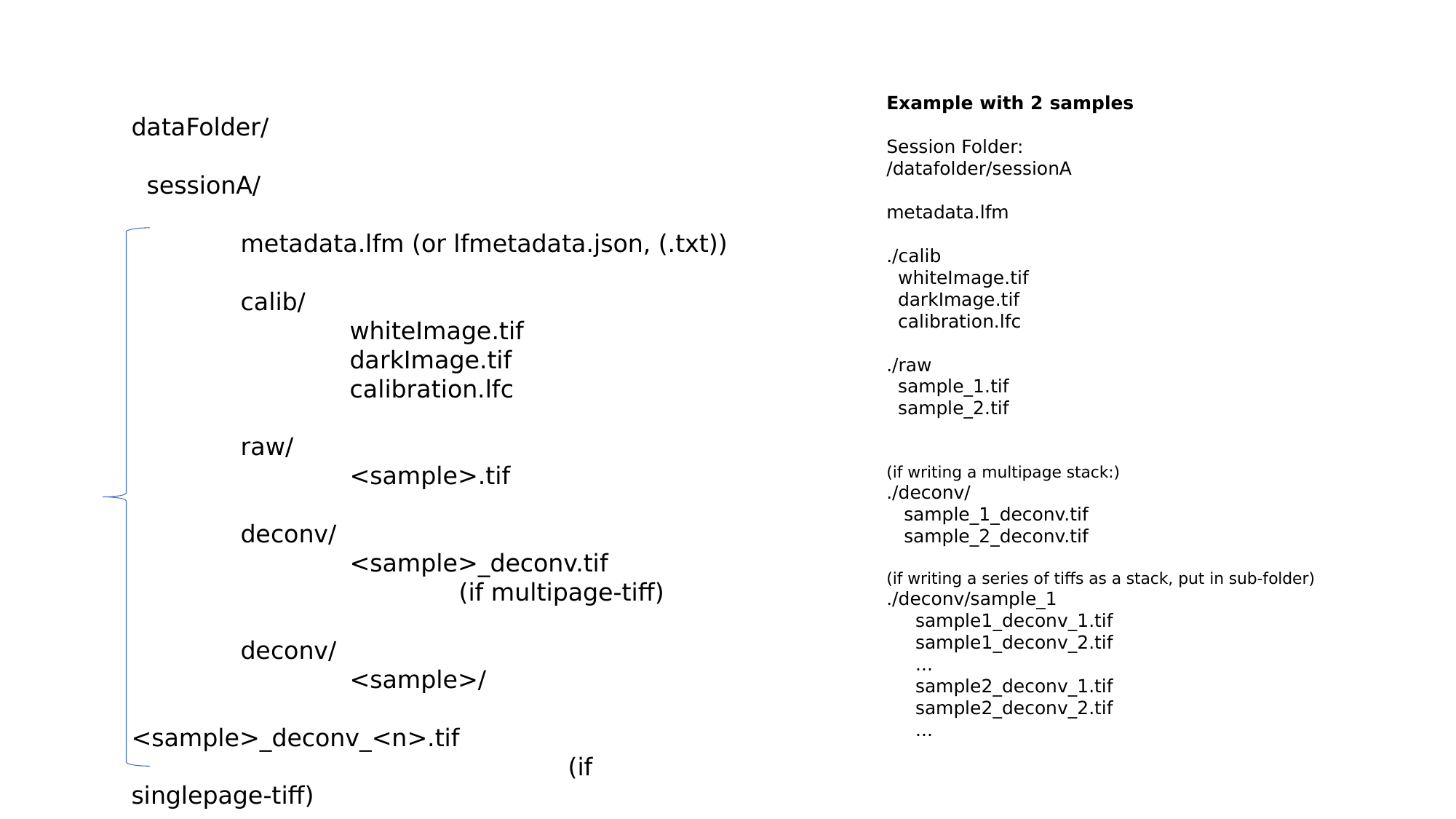

dataFolder/

  sessionA/

 	metadata.lfm (or lfmetadata.json, (.txt))

	calib/
		whiteImage.tif
		darkImage.tif
		calibration.lfc

 	raw/
		<sample>.tif

 	deconv/
		<sample>_deconv.tif
			(if multipage-tiff)

 	deconv/
		<sample>/
			<sample>_deconv_<n>.tif
				(if singlepage-tiff)

Example with 2 samples

Session Folder:
/datafolder/sessionA

metadata.lfm

./calib
  whiteImage.tif
  darkImage.tif
  calibration.lfc

./raw
  sample_1.tif
  sample_2.tif

(if writing a multipage stack:)
./deconv/
   sample_1_deconv.tif
   sample_2_deconv.tif

(if writing a series of tiffs as a stack, put in sub-folder)
./deconv/sample_1
     sample1_deconv_1.tif
     sample1_deconv_2.tif
     ...
     sample2_deconv_1.tif
     sample2_deconv_2.tif
     ...